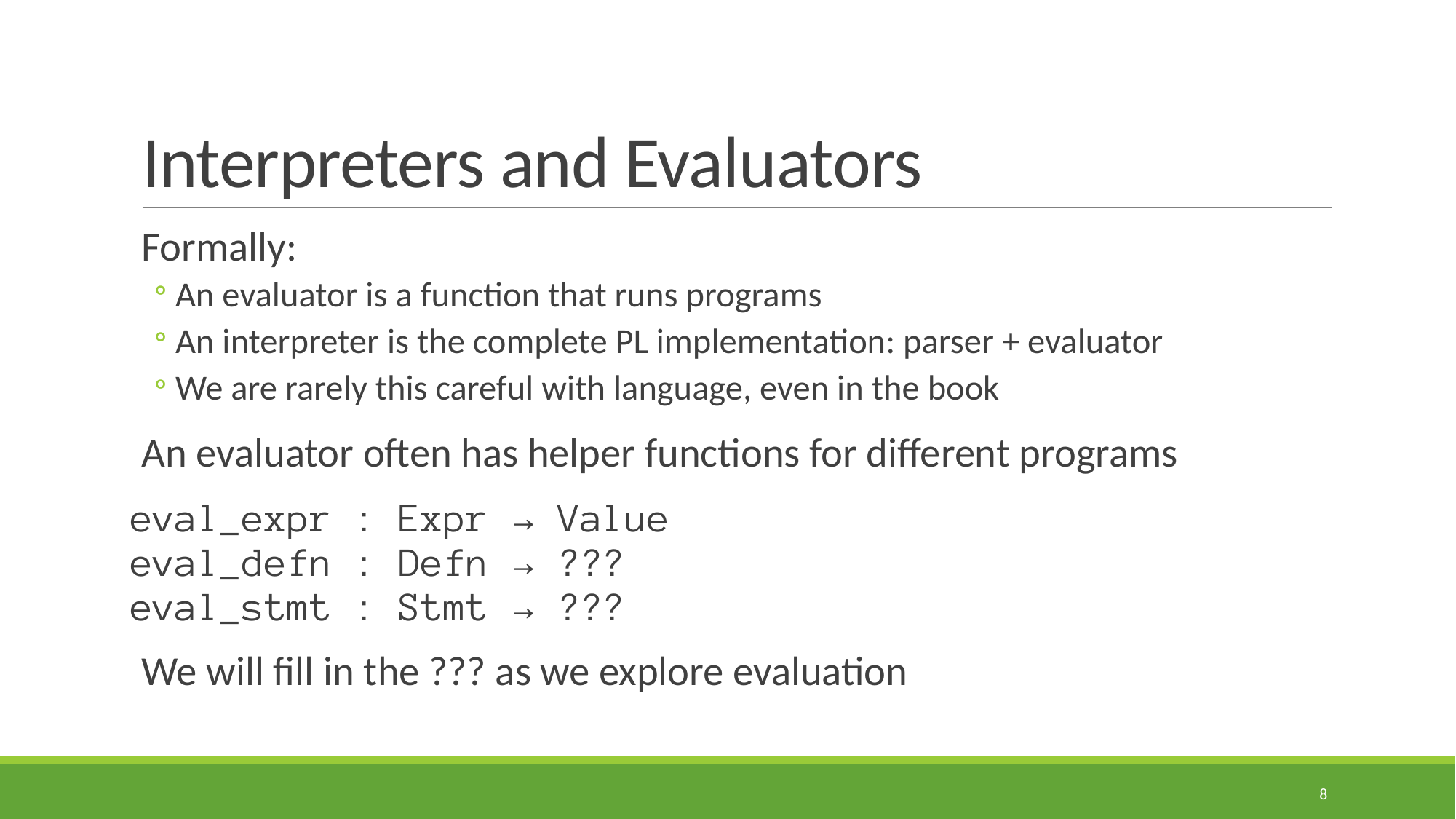

# Interpreters and Evaluators
Formally:
An evaluator is a function that runs programs
An interpreter is the complete PL implementation: parser + evaluator
We are rarely this careful with language, even in the book
An evaluator often has helper functions for different programs
eval_expr : Expr → Value
eval_defn : Defn → ???
eval_stmt : Stmt → ???
We will fill in the ??? as we explore evaluation

8